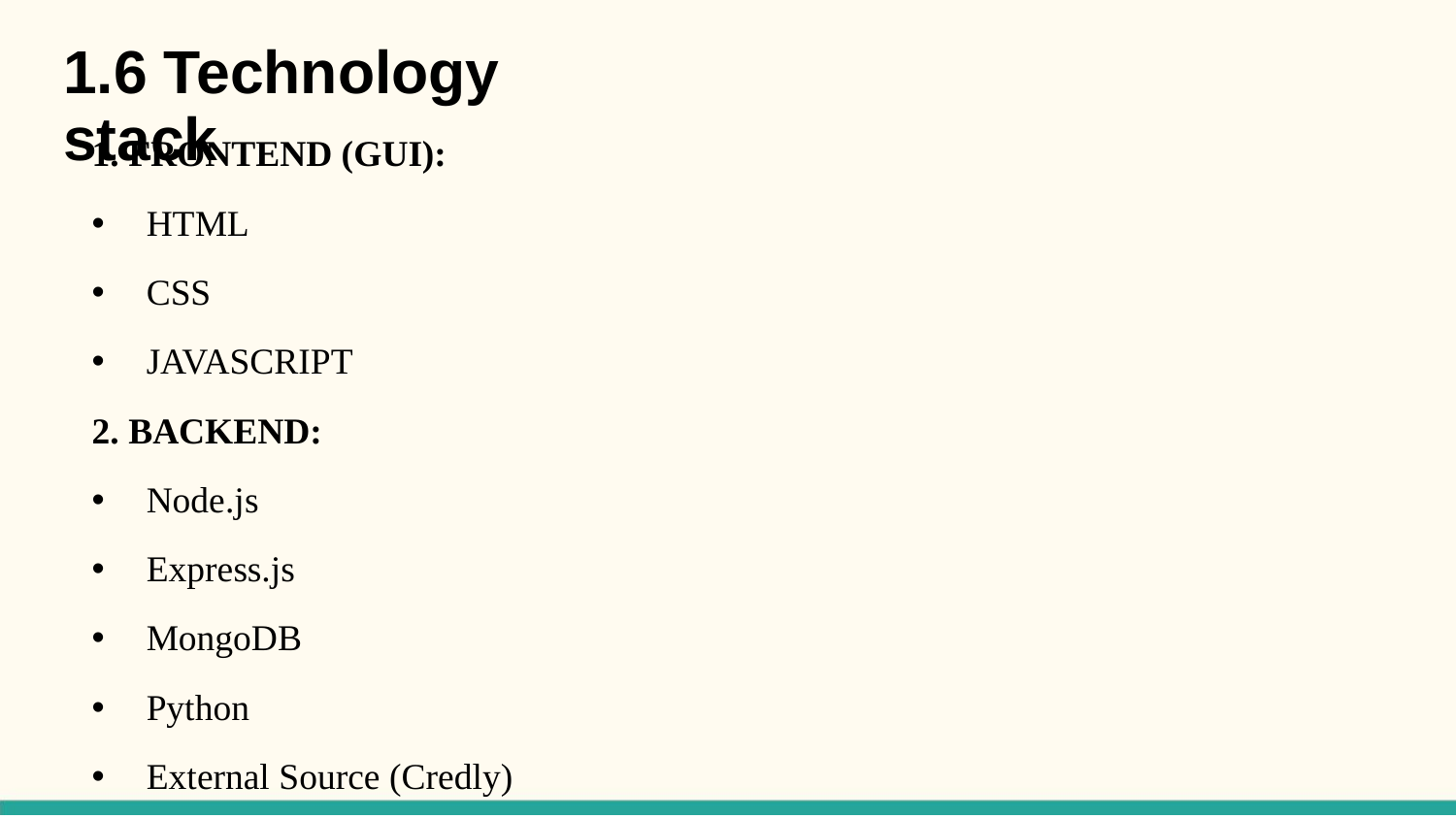

1.6 Technology stack
1. FRONTEND (GUI):
HTML
CSS
JAVASCRIPT
2. BACKEND:
Node.js
Express.js
MongoDB
Python
External Source (Credly)